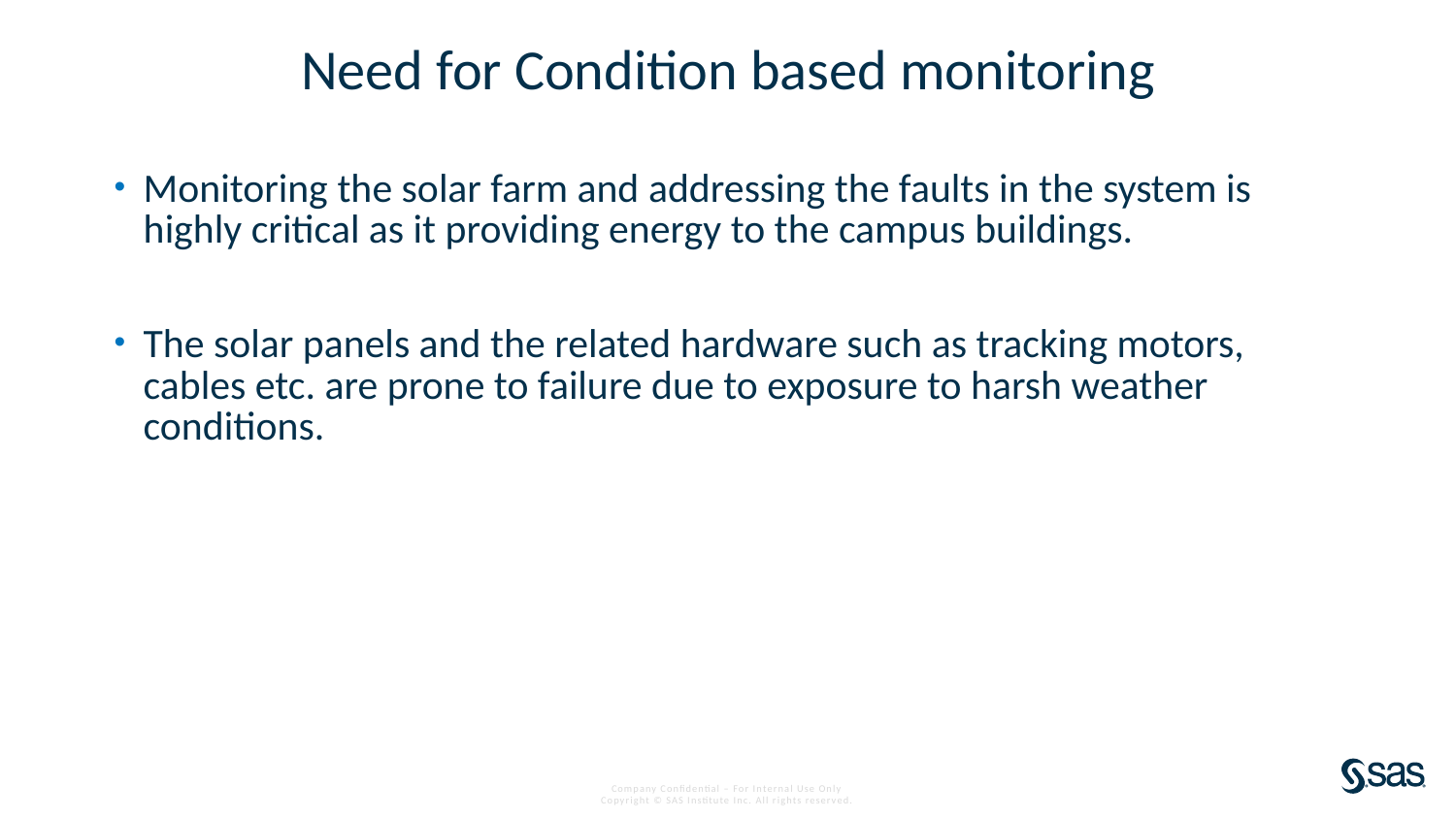

# Need for Condition based monitoring

Monitoring the solar farm and addressing the faults in the system is highly critical as it providing energy to the campus buildings.

The solar panels and the related hardware such as tracking motors, cables etc. are prone to failure due to exposure to harsh weather conditions.